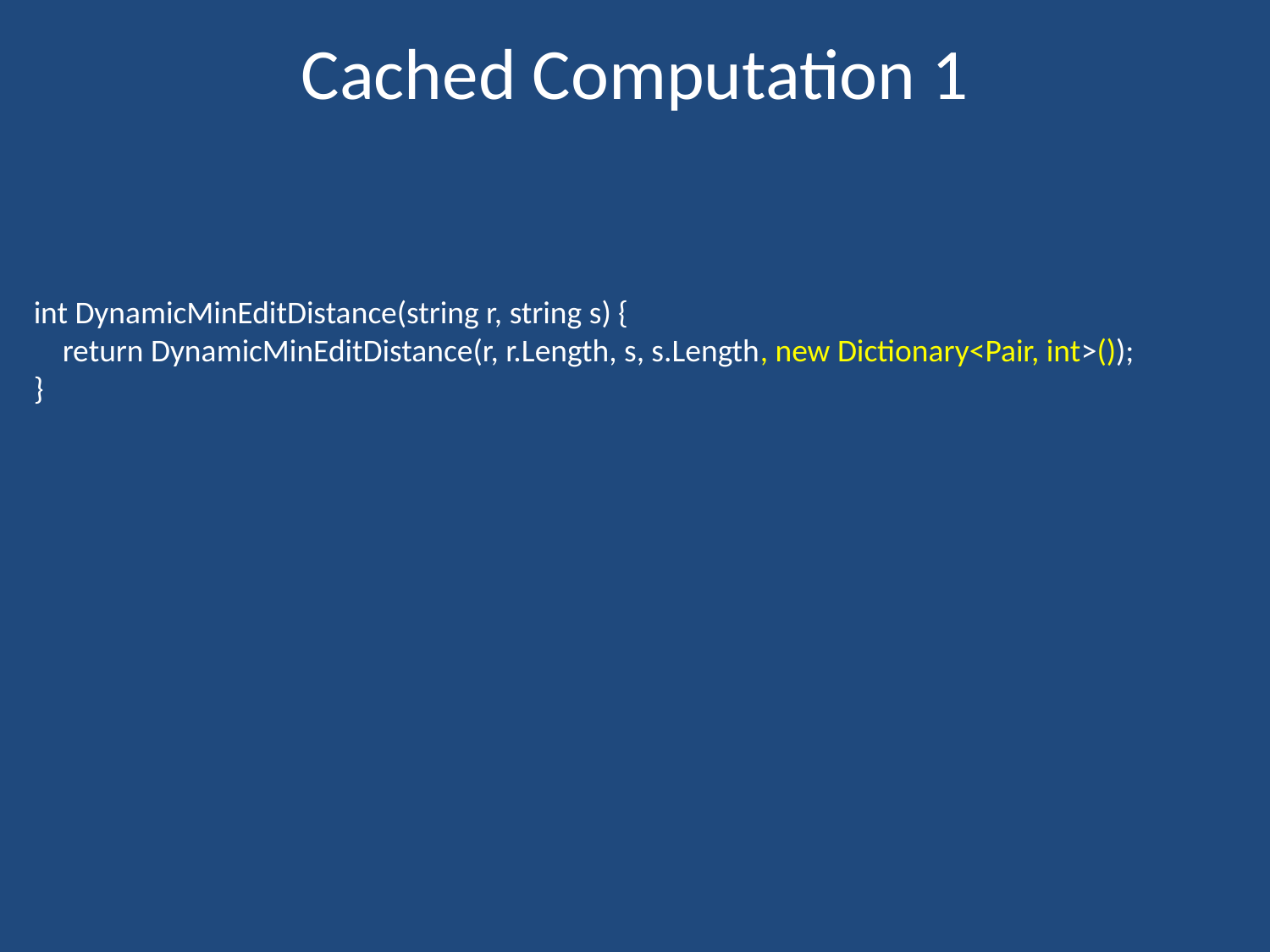

# Cached Computation 1
int DynamicMinEditDistance(string r, string s) {
    return DynamicMinEditDistance(r, r.Length, s, s.Length, new Dictionary<Pair, int>());
}